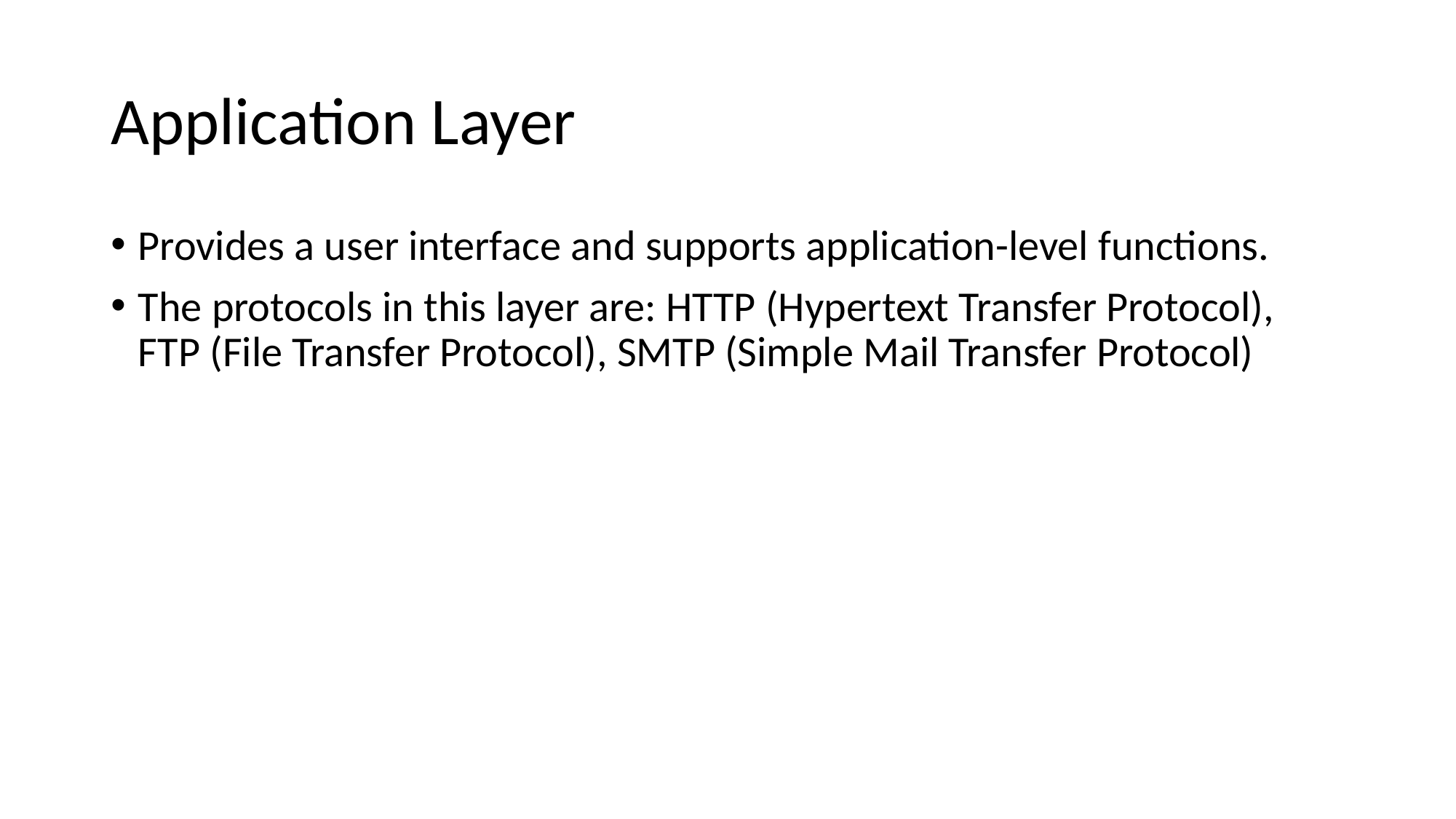

# Application Layer
Provides a user interface and supports application-level functions.
The protocols in this layer are: HTTP (Hypertext Transfer Protocol), FTP (File Transfer Protocol), SMTP (Simple Mail Transfer Protocol)